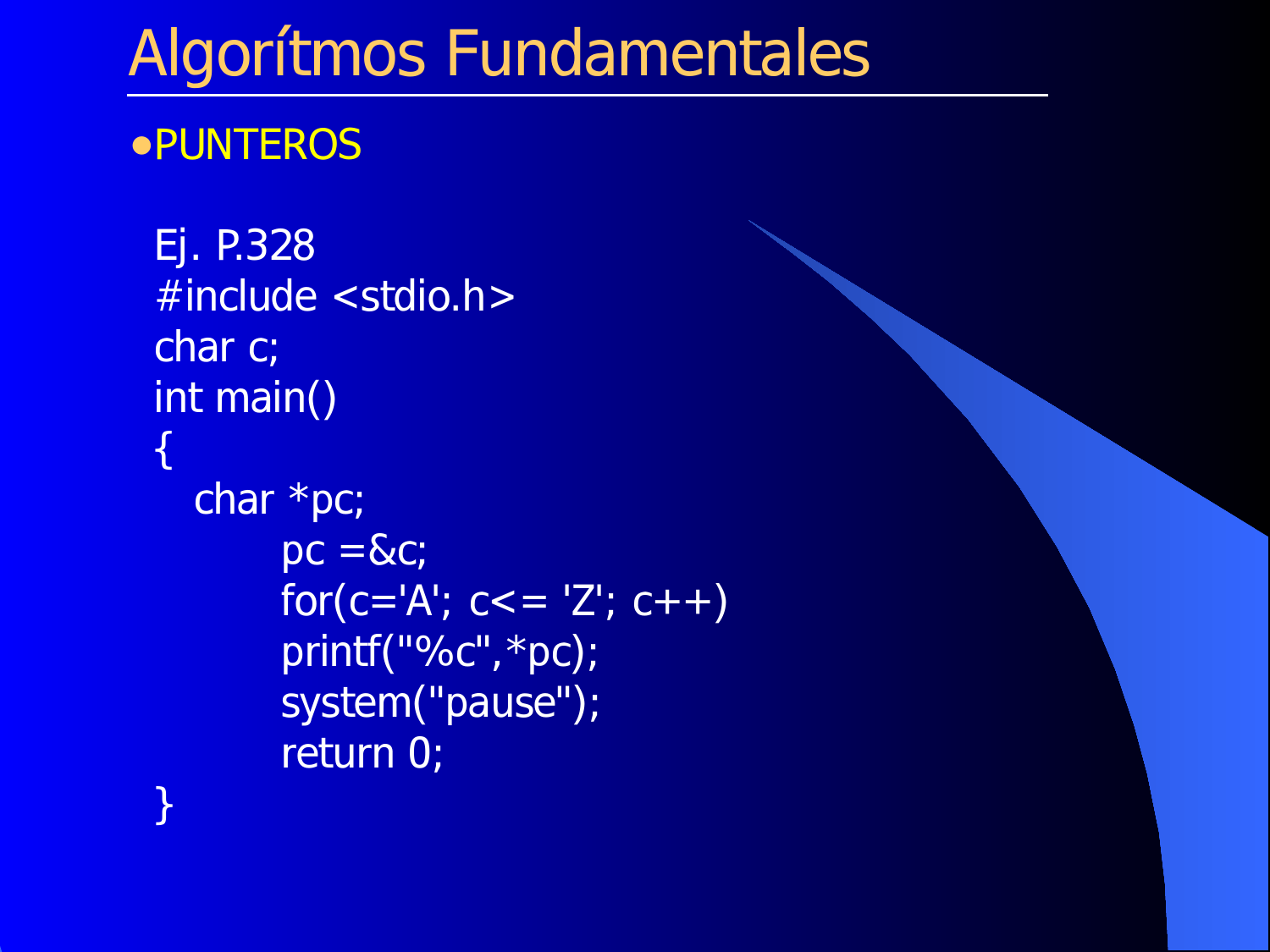

Algorítmos Fundamentales
PUNTEROS
Ej. P.328
#include <stdio.h>
char c;
int main()
{
   char *pc;
	pc =&c;
	for(c='A'; c<= 'Z'; c++)
	printf("%c",*pc);
   	system("pause");
	return 0;
}